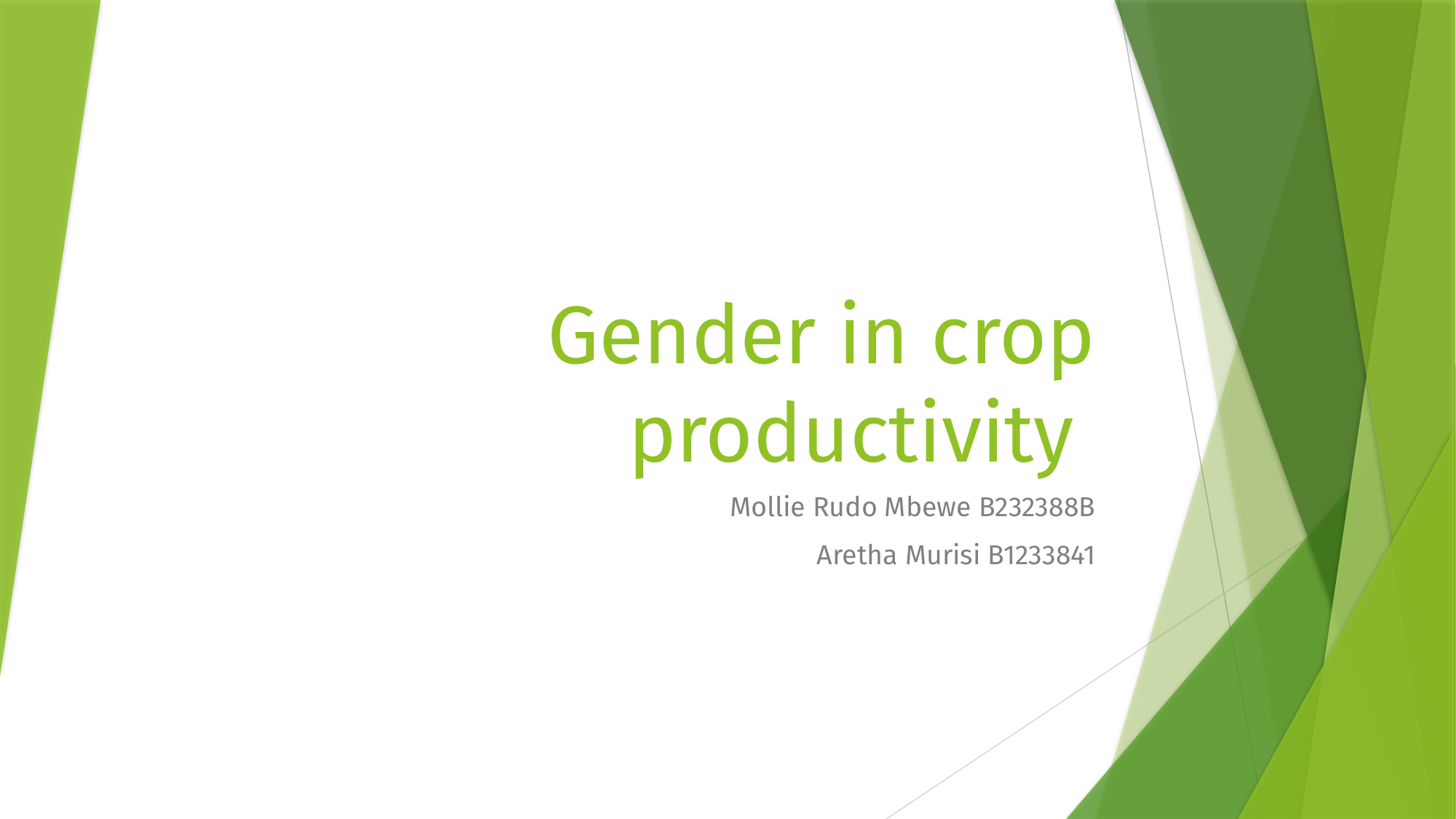

# Gender in crop productivity
Mollie Rudo Mbewe B232388B
Aretha Murisi B1233841